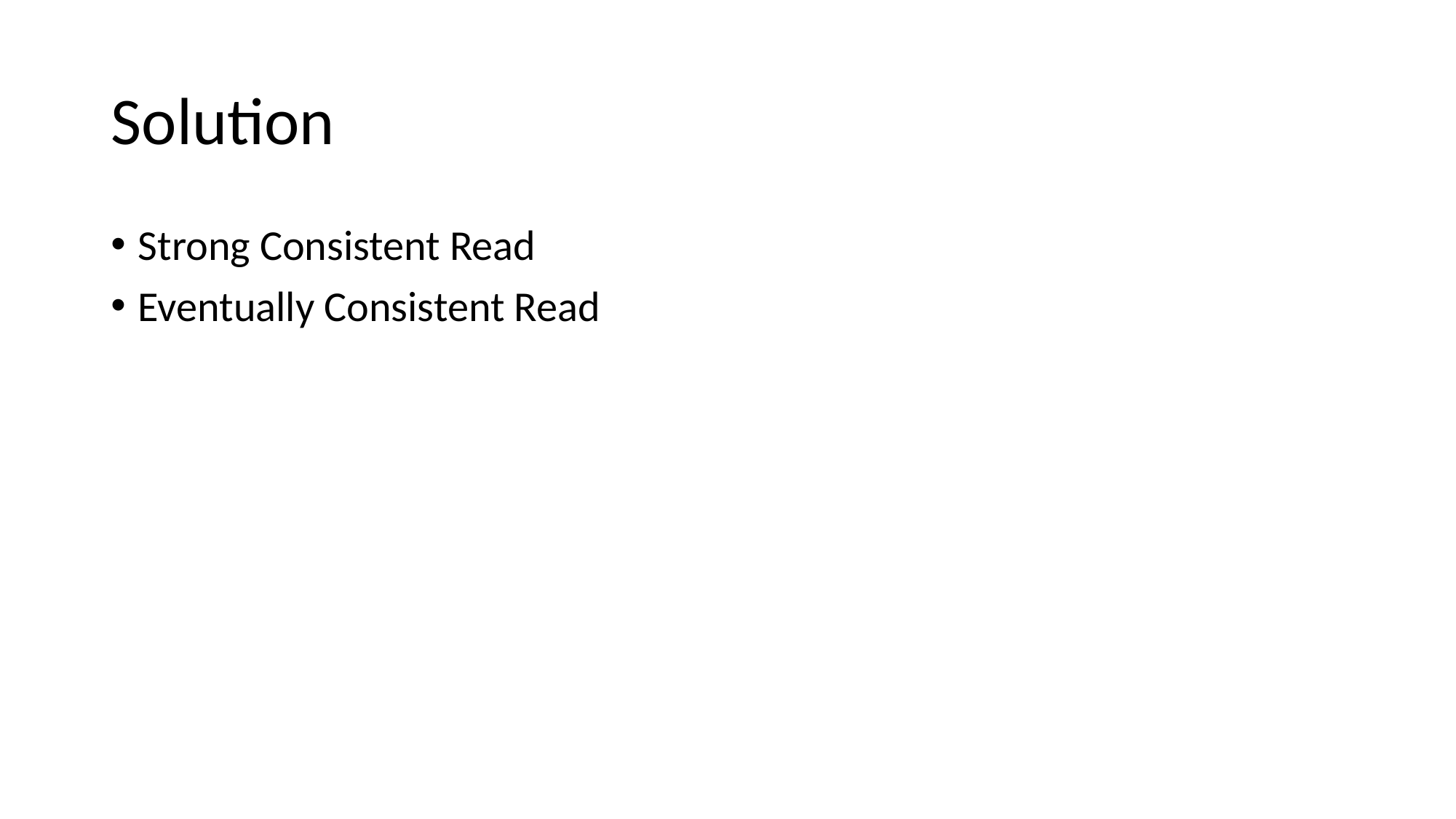

# Solution
Strong Consistent Read
Eventually Consistent Read